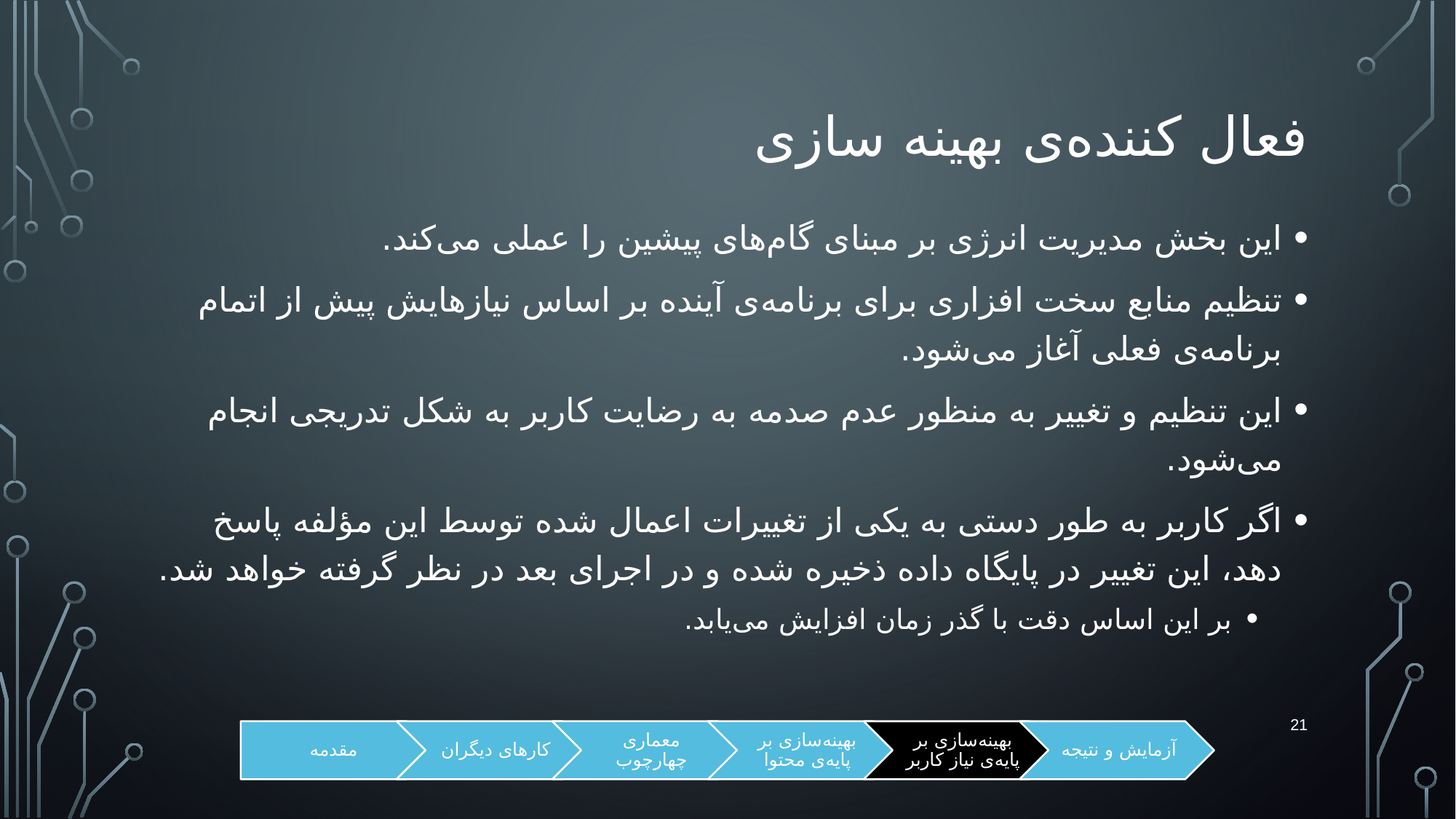

# فعال کننده‌ی بهینه سازی
این بخش مدیریت انرژی بر مبنای گام‌های پیشین را عملی می‌کند.
تنظیم منابع سخت افزاری برای برنامه‌ی آینده بر اساس نیازهایش پیش از اتمام برنامه‌ی فعلی آغاز می‌شود.
این تنظیم و تغییر به منظور عدم صدمه به رضایت کاربر به شکل تدریجی انجام می‌شود.
اگر کاربر به طور دستی به یکی از تغییرات اعمال شده توسط این مؤلفه پاسخ دهد، این تغییر در پایگاه داده ذخیره شده و در اجرای بعد در نظر گرفته خواهد شد.
بر این اساس دقت با گذر زمان افزایش می‌یابد.
مقدمه
کارهای دیگران
معماری چهارچوب
بهینه‌سازی بر پایه‌ی محتوا
بهینه‌سازی بر پایه‌ی نیاز کاربر
آزمایش و نتیجه
21